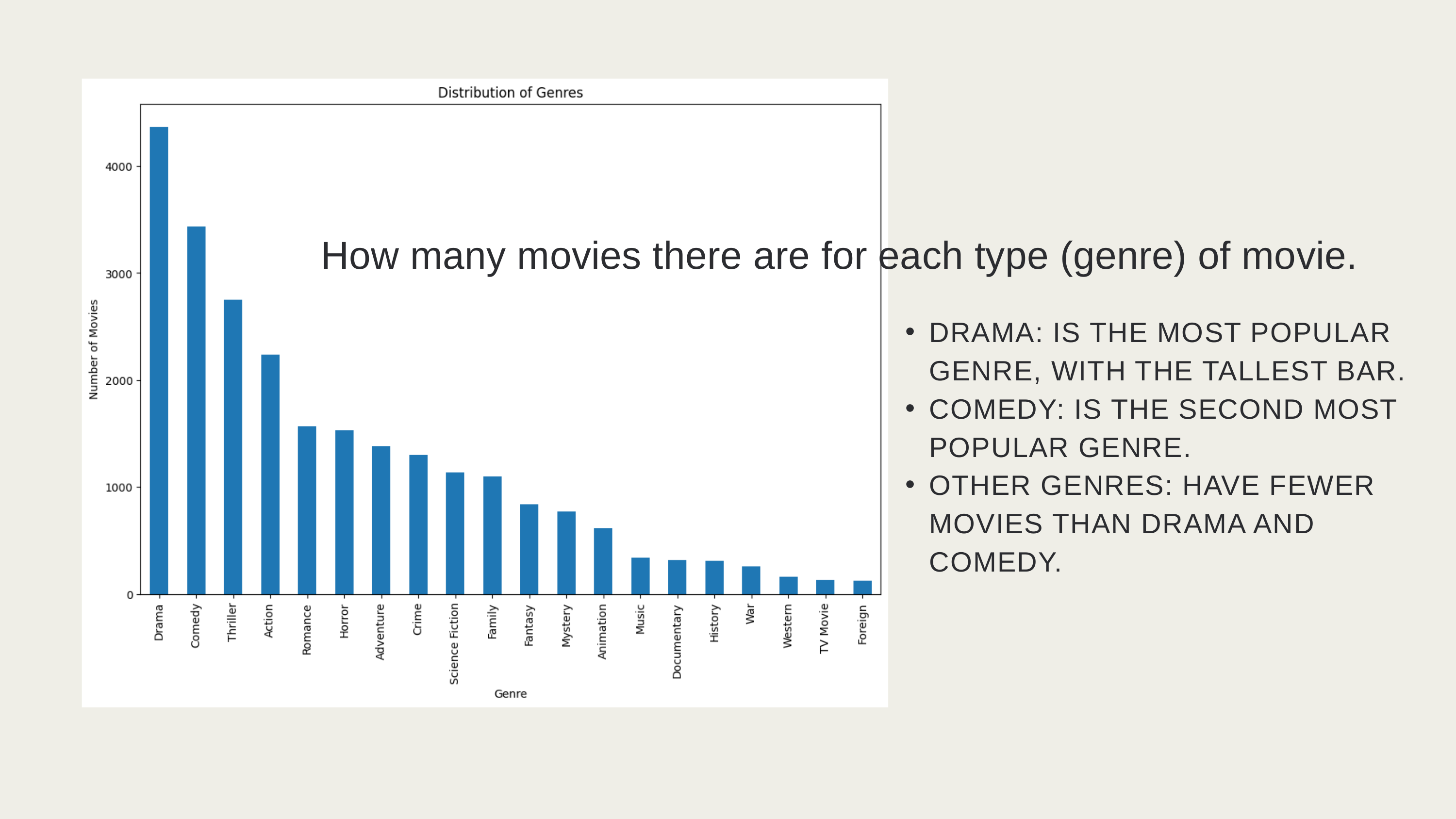

How many movies there are for each type (genre) of movie.
DRAMA: IS THE MOST POPULAR GENRE, WITH THE TALLEST BAR.
COMEDY: IS THE SECOND MOST POPULAR GENRE.
OTHER GENRES: HAVE FEWER MOVIES THAN DRAMA AND COMEDY.